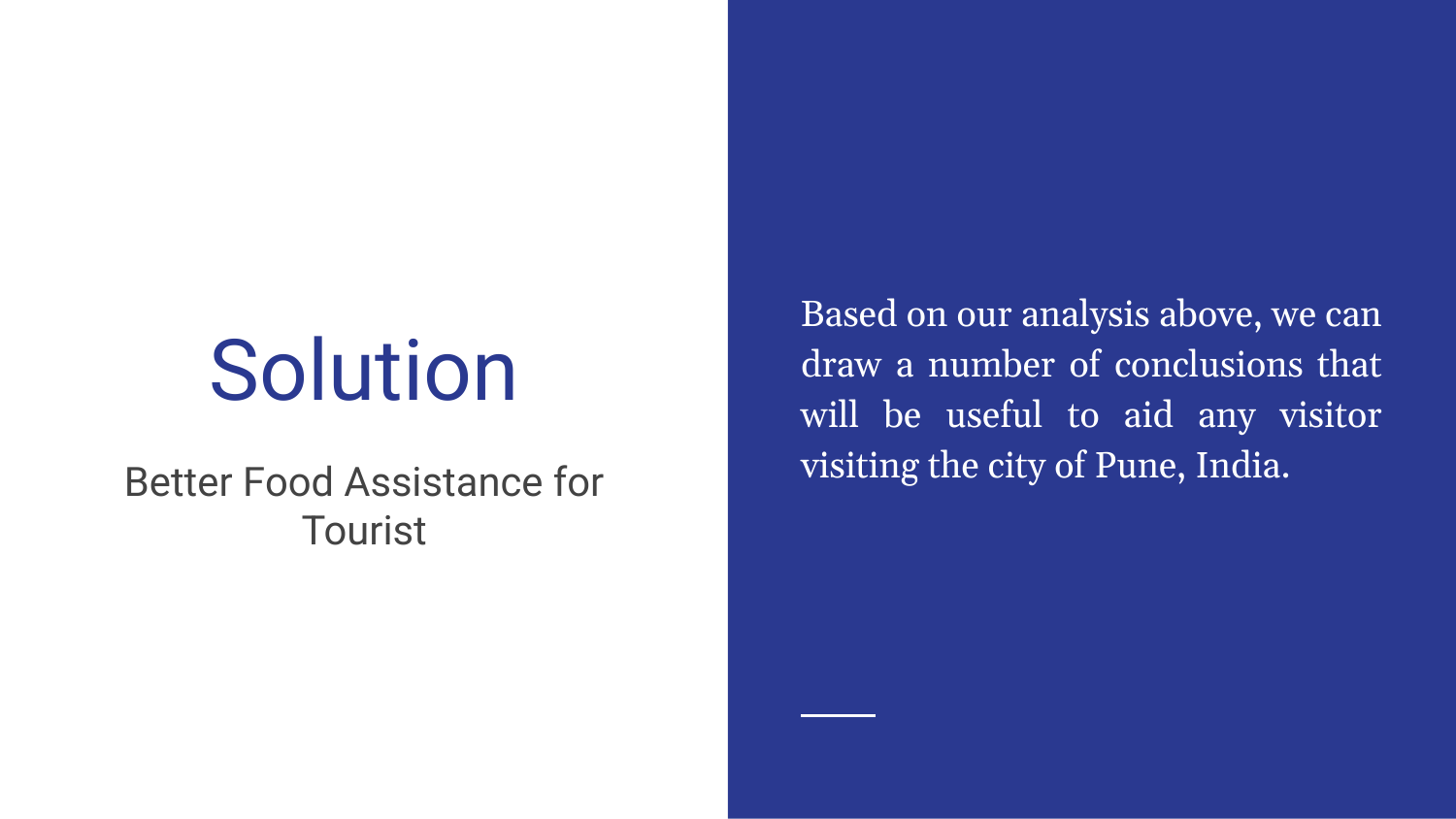

Based on our analysis above, we can draw a number of conclusions that will be useful to aid any visitor visiting the city of Pune, India.

# Solution
Better Food Assistance for Tourist